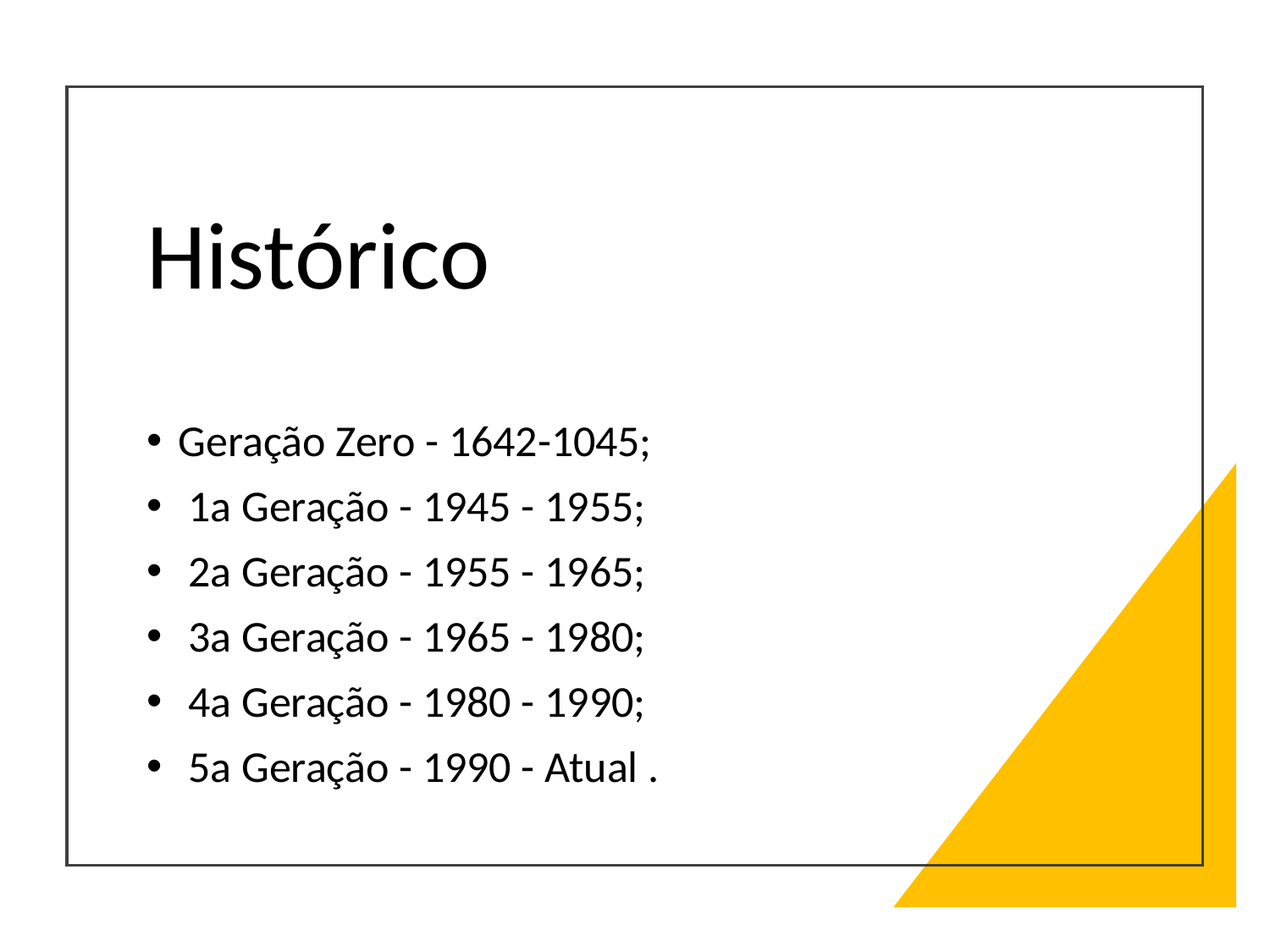

# Histórico
Geração Zero - 1642-1045;
 1a Geração - 1945 - 1955;
 2a Geração - 1955 - 1965;
 3a Geração - 1965 - 1980;
 4a Geração - 1980 - 1990;
 5a Geração - 1990 - Atual .